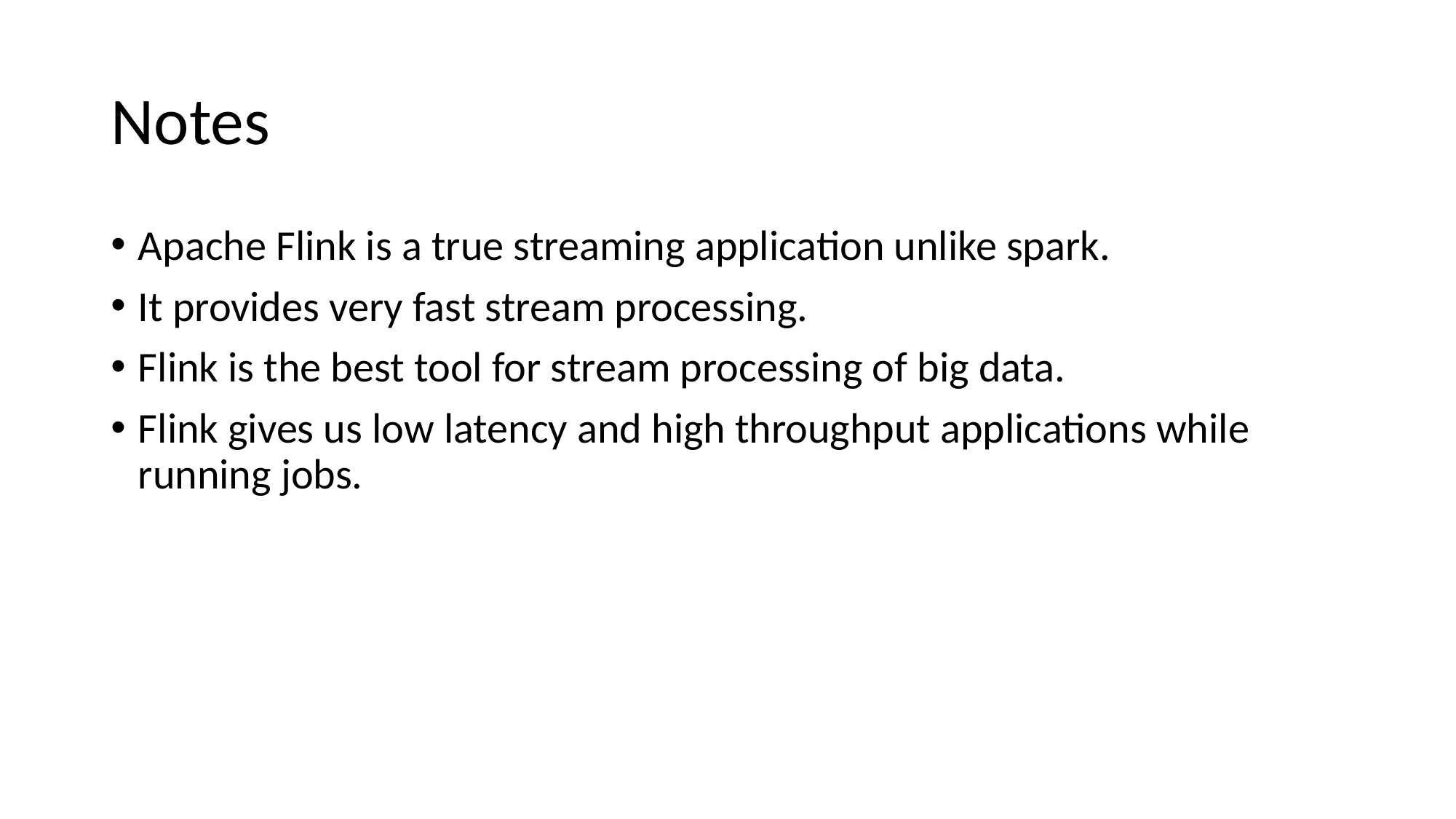

# Notes
Apache Flink is a true streaming application unlike spark.
It provides very fast stream processing.
Flink is the best tool for stream processing of big data.
Flink gives us low latency and high throughput applications while running jobs.